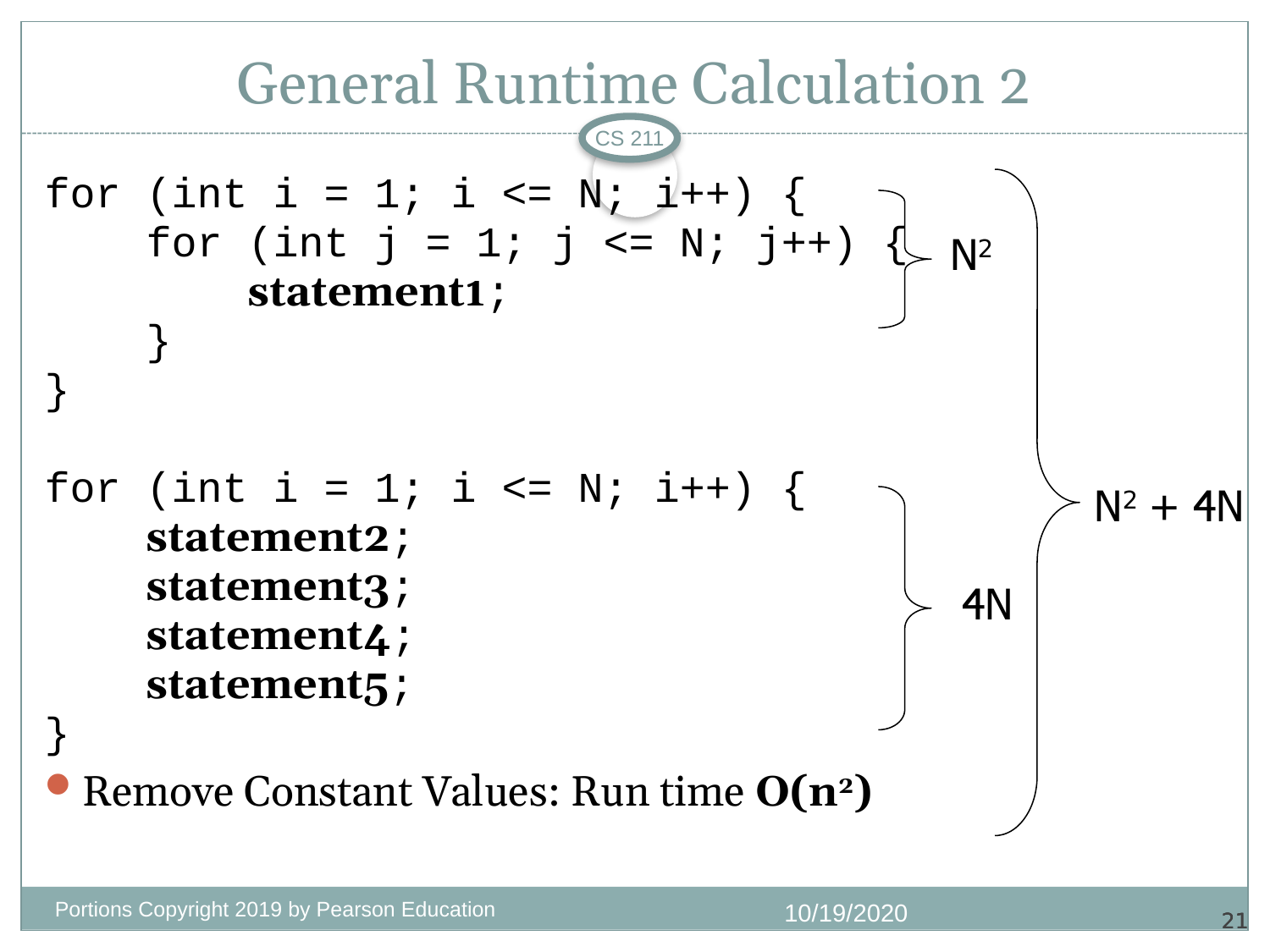

# General Runtime Calculation 2
CS 211
for (int i = 1; i <= N; i++) {
    for (int j = 1; j <= N; j++) {
        statement1;
    }
}

for (int i = 1; i <= N; i++) {
    statement2;
    statement3;
    statement4;
    statement5;
}
Remove Constant Values: Run time O(n2)

N2 + 4N

N2

4N
Portions Copyright 2019 by Pearson Education
10/19/2020